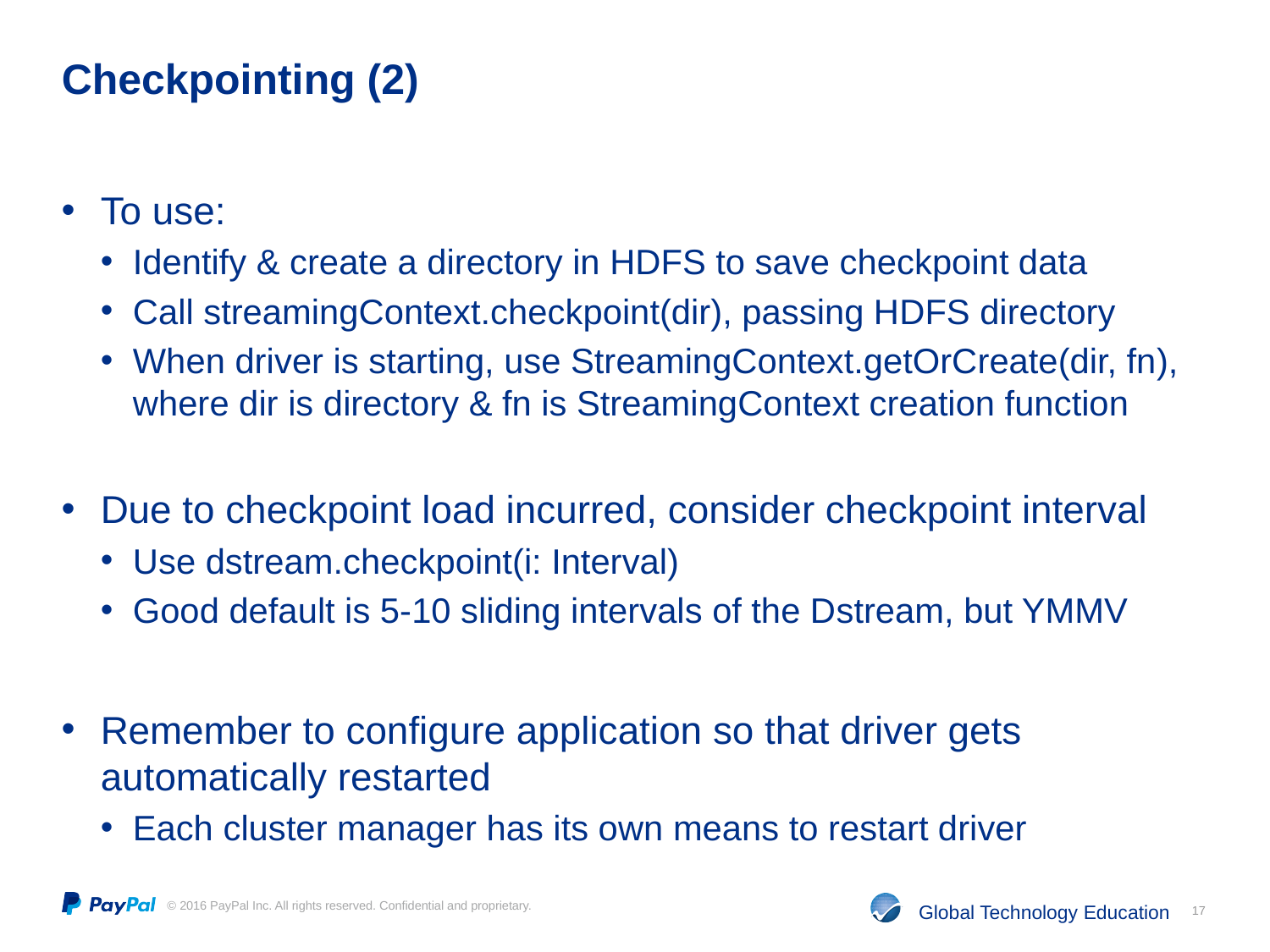

# Checkpointing (2)
To use:
Identify & create a directory in HDFS to save checkpoint data
Call streamingContext.checkpoint(dir), passing HDFS directory
When driver is starting, use StreamingContext.getOrCreate(dir, fn), where dir is directory & fn is StreamingContext creation function

Due to checkpoint load incurred, consider checkpoint interval
Use dstream.checkpoint(i: Interval)
Good default is 5-10 sliding intervals of the Dstream, but YMMV

Remember to configure application so that driver gets automatically restarted
Each cluster manager has its own means to restart driver
17